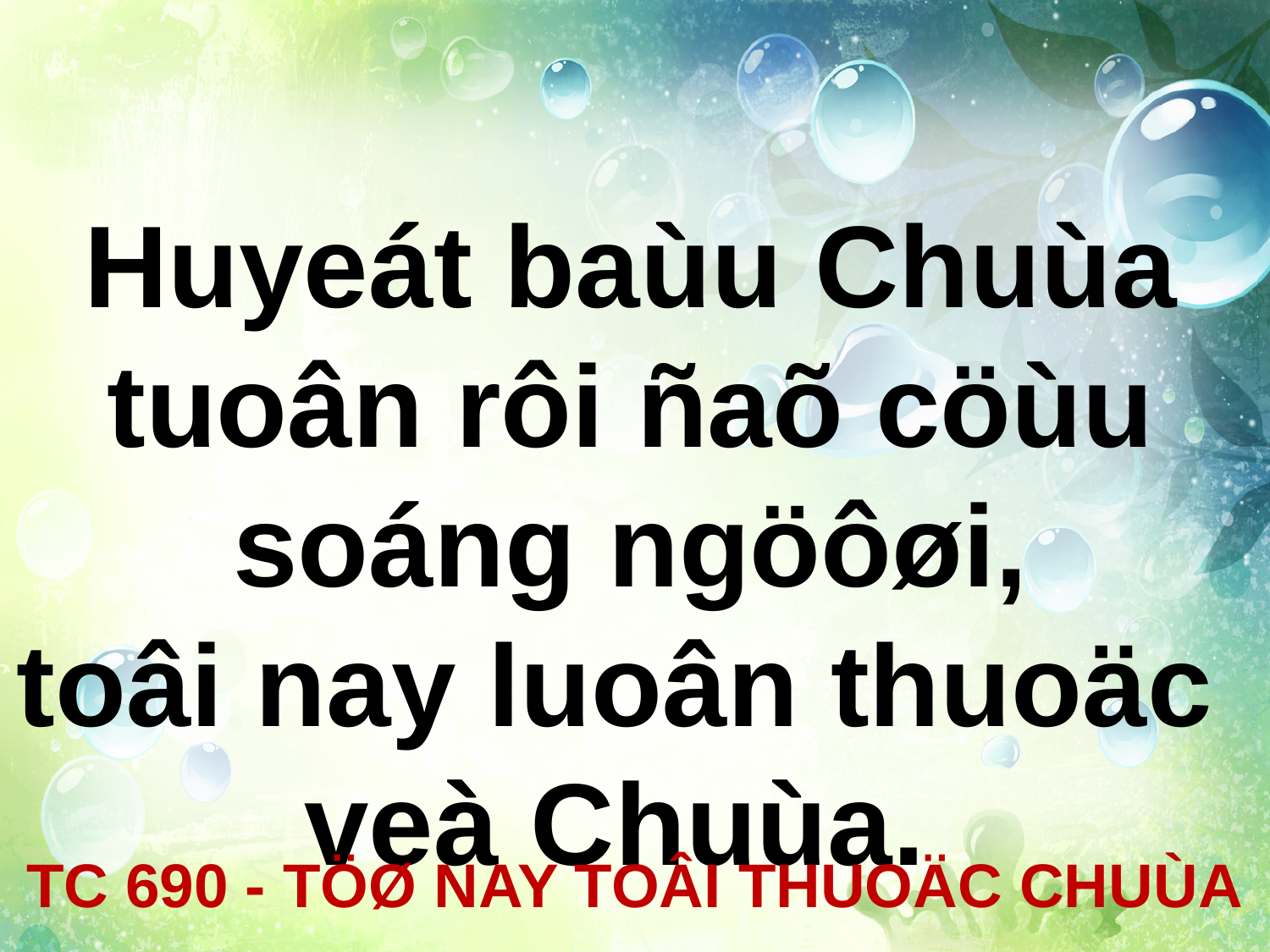

Huyeát baùu Chuùa tuoân rôi ñaõ cöùu soáng ngöôøi,
toâi nay luoân thuoäc
veà Chuùa.
TC 690 - TÖØ NAY TOÂI THUOÄC CHUÙA